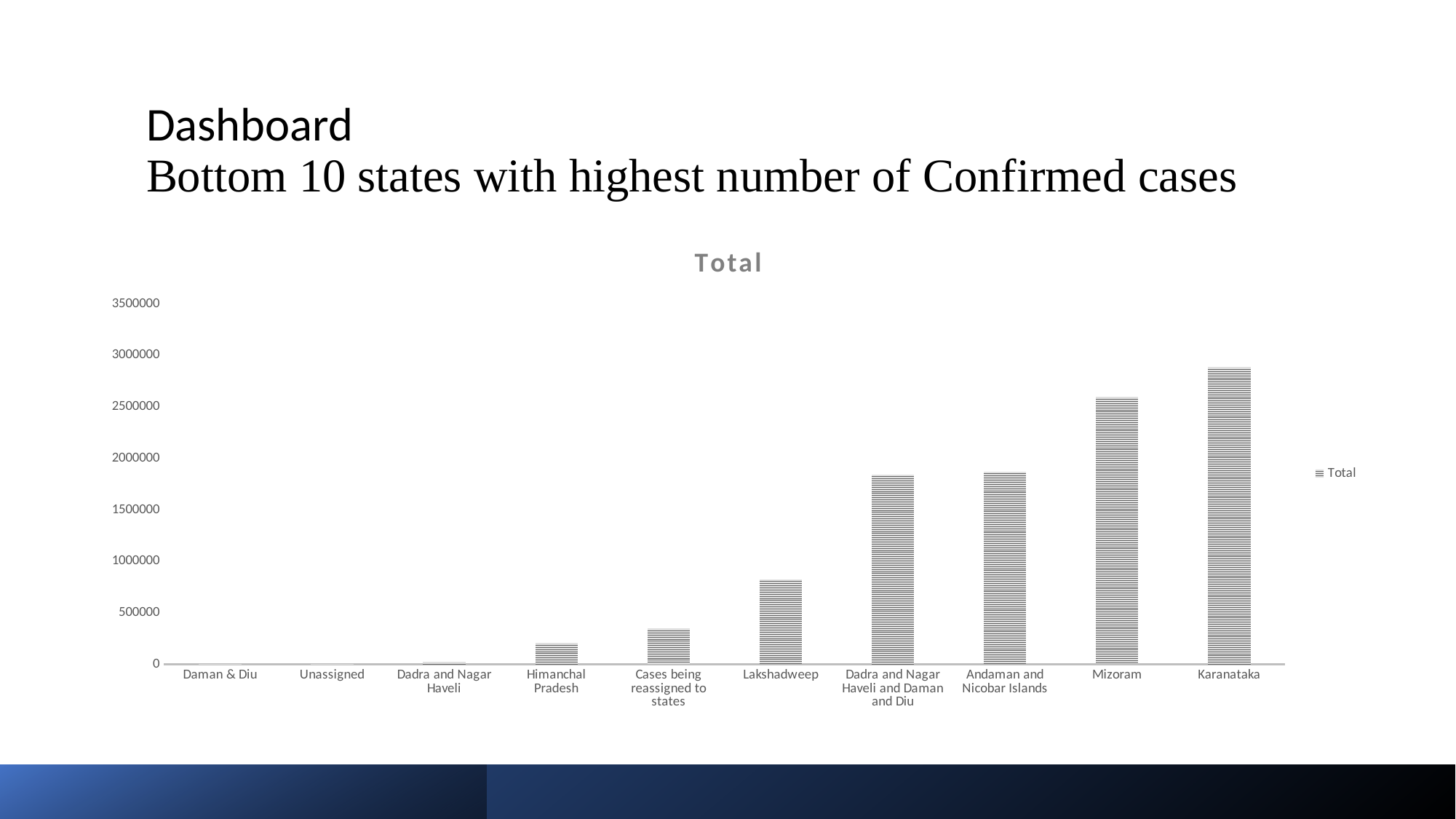

# Dashboard Bottom 10 states with highest number of Confirmed cases

### Chart:

| Category | Total |
|---|---|
| Daman & Diu | 2.0 |
| Unassigned | 161.0 |
| Dadra and Nagar Haveli | 20722.0 |
| Himanchal Pradesh | 204516.0 |
| Cases being reassigned to states | 345565.0 |
| Lakshadweep | 823634.0 |
| Dadra and Nagar Haveli and Daman and Diu | 1842763.0 |
| Andaman and Nicobar Islands | 1870612.0 |
| Mizoram | 2594668.0 |
| Karanataka | 2885238.0 |